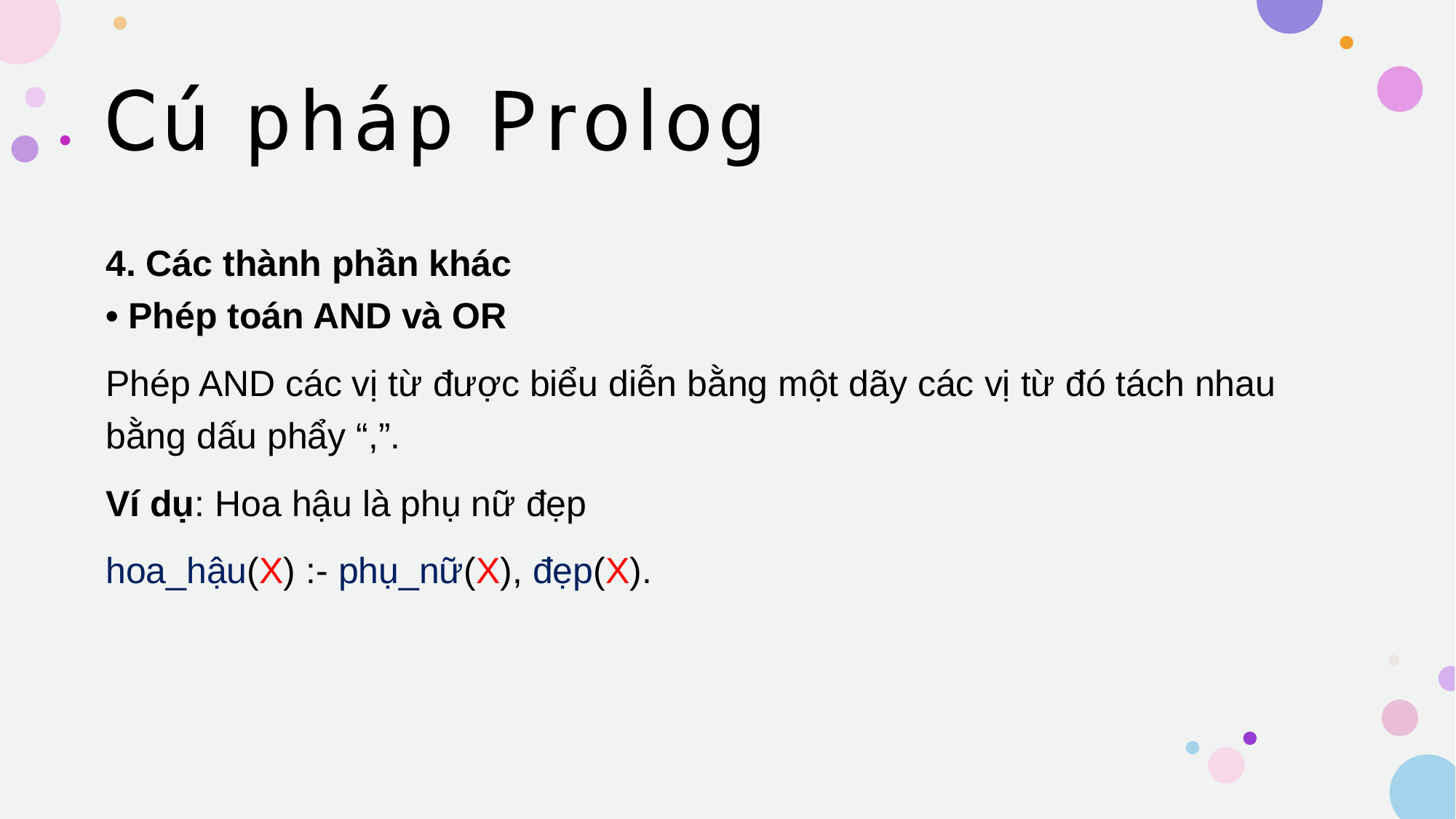

# Cú pháp Prolog
4. Các thành phần khác
• Phép toán AND và OR
Phép AND các vị từ được biểu diễn bằng một dãy các vị từ đó tách nhau bằng dấu phẩy “,”.
Ví dụ: Hoa hậu là phụ nữ đẹp
hoa_hậu(X) :- phụ_nữ(X), đẹp(X).